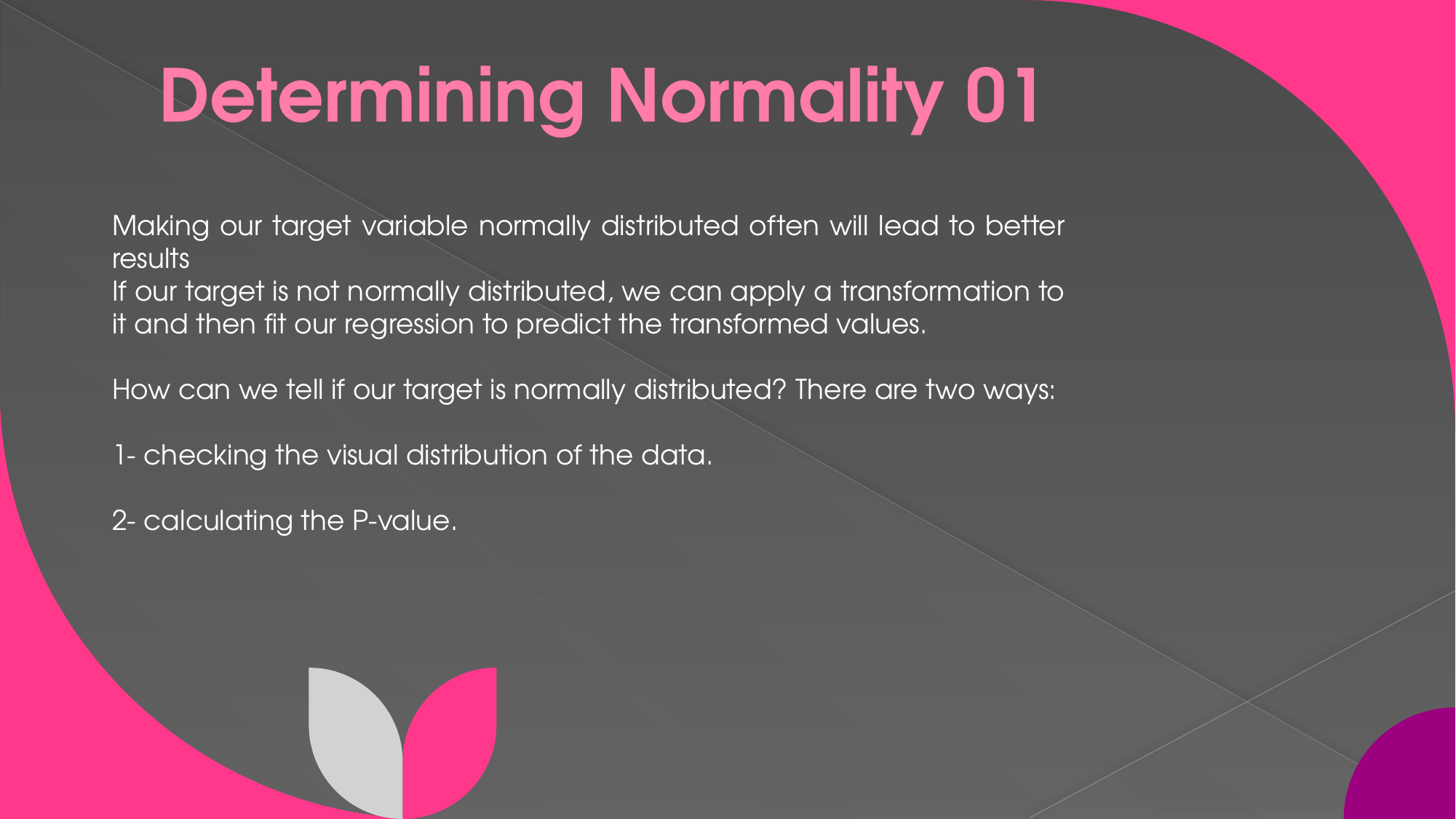

# Determining Normality 01
Making our target variable normally distributed often will lead to better results
If our target is not normally distributed, we can apply a transformation to it and then fit our regression to predict the transformed values.

How can we tell if our target is normally distributed? There are two ways:

1- checking the visual distribution of the data.

2- calculating the P-value.